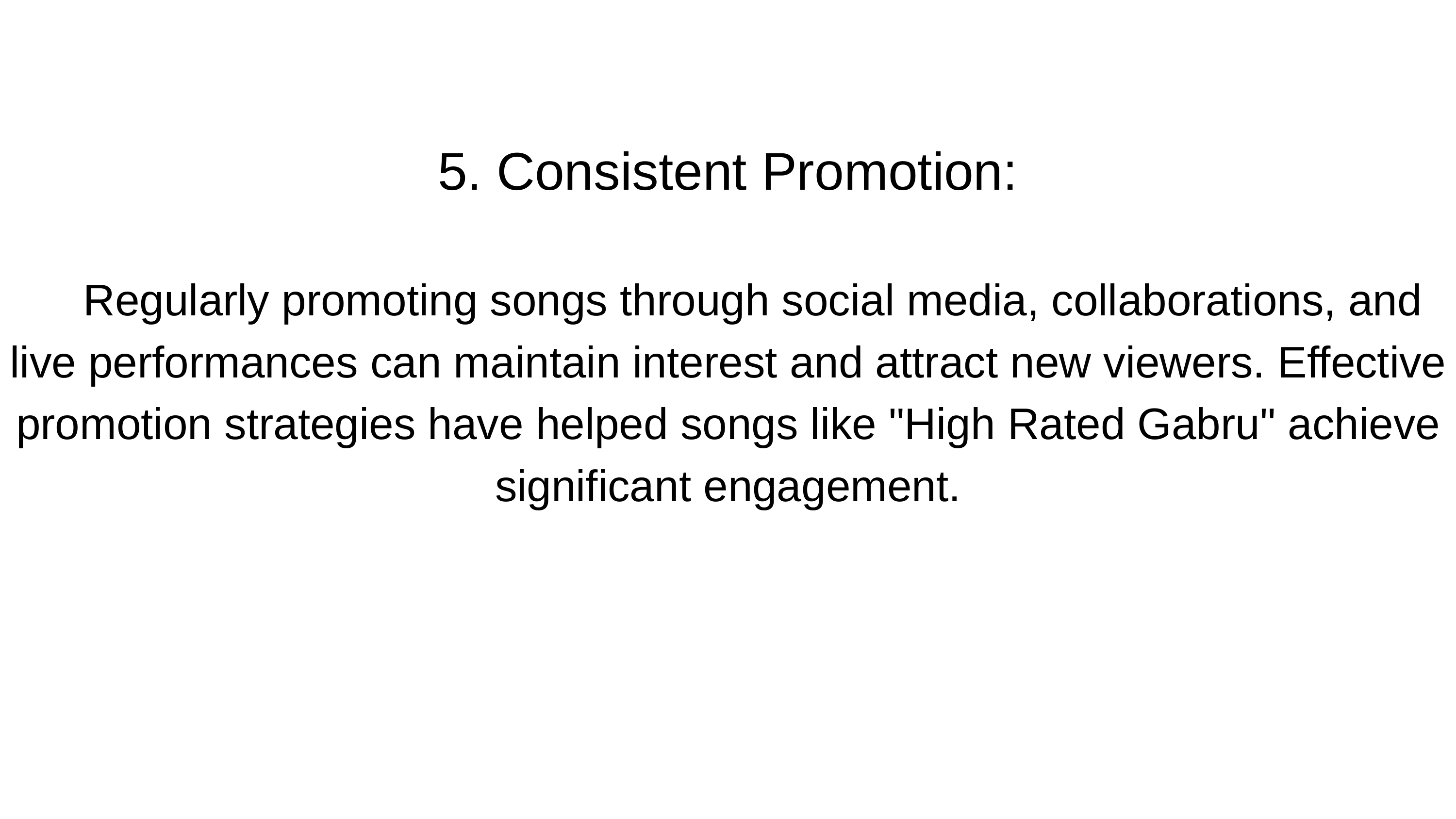

5. Consistent Promotion:

    Regularly promoting songs through social media, collaborations, and live performances can maintain interest and attract new viewers. Effective promotion strategies have helped songs like "High Rated Gabru" achieve significant engagement.